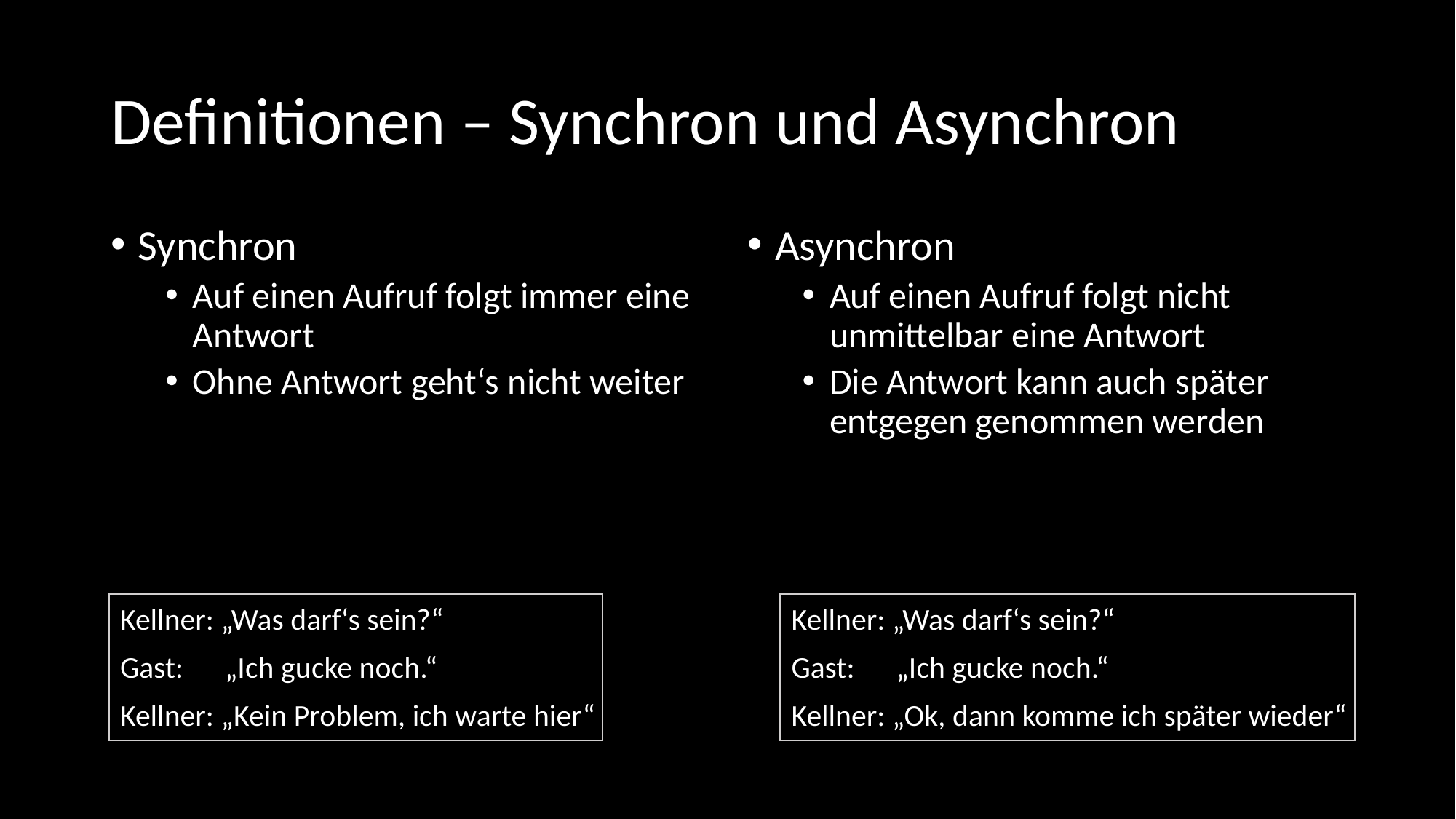

# Definitionen – Synchron und Asynchron
Synchron
Auf einen Aufruf folgt immer eine Antwort
Ohne Antwort geht‘s nicht weiter
Asynchron
Auf einen Aufruf folgt nicht unmittelbar eine Antwort
Die Antwort kann auch später entgegen genommen werden

Kellner: „Was darf‘s sein?“
Gast:      „Ich gucke noch.“
Kellner: „Kein Problem, ich warte hier“
Kellner: „Was darf‘s sein?“
Gast:      „Ich gucke noch.“
Kellner: „Ok, dann komme ich später wieder“